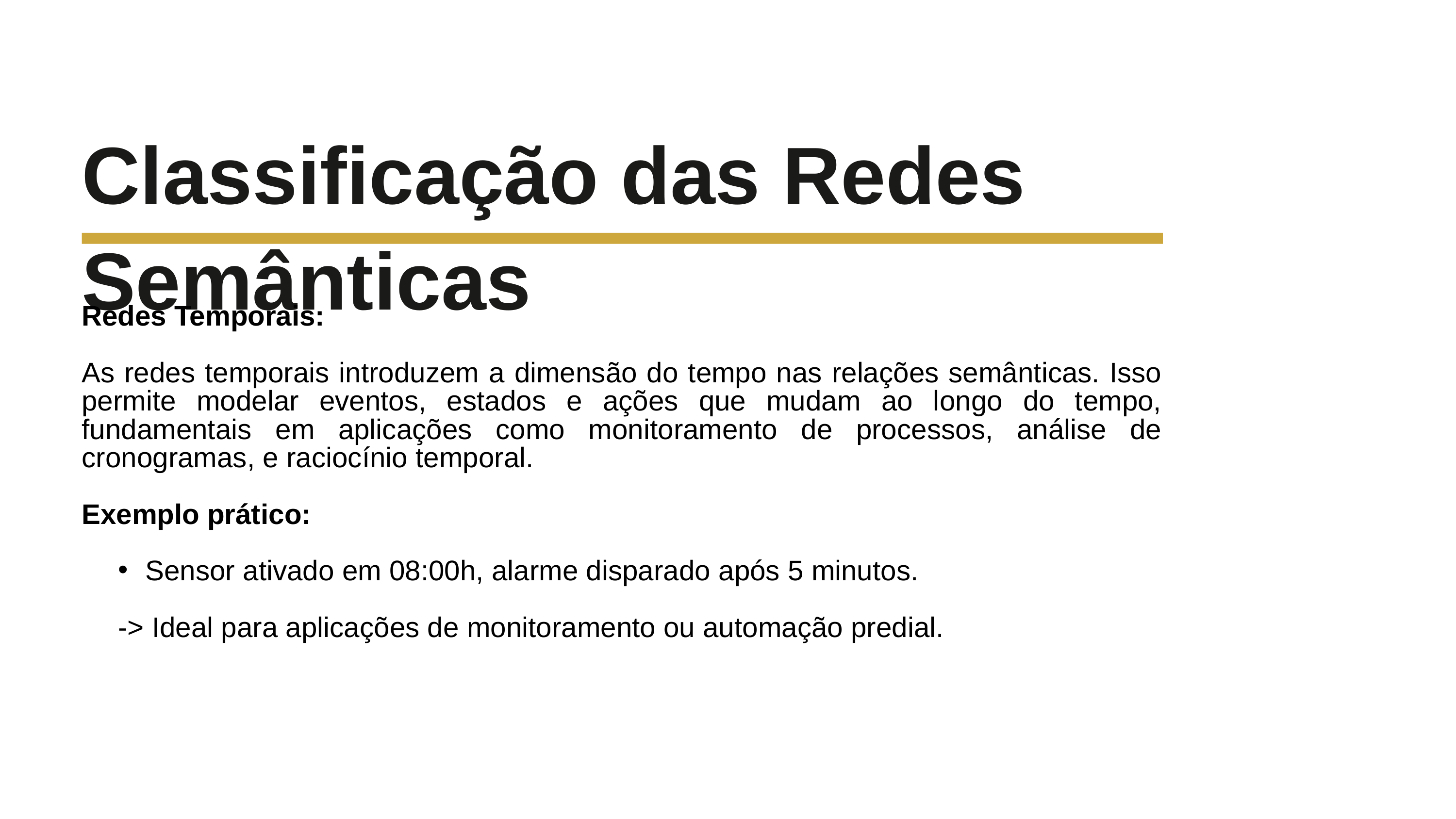

Classificação das Redes Semânticas

Redes Temporais:

As redes temporais introduzem a dimensão do tempo nas relações semânticas. Isso permite modelar eventos, estados e ações que mudam ao longo do tempo, fundamentais em aplicações como monitoramento de processos, análise de cronogramas, e raciocínio temporal.

Exemplo prático:

Sensor ativado em 08:00h, alarme disparado após 5 minutos.

-> Ideal para aplicações de monitoramento ou automação predial.